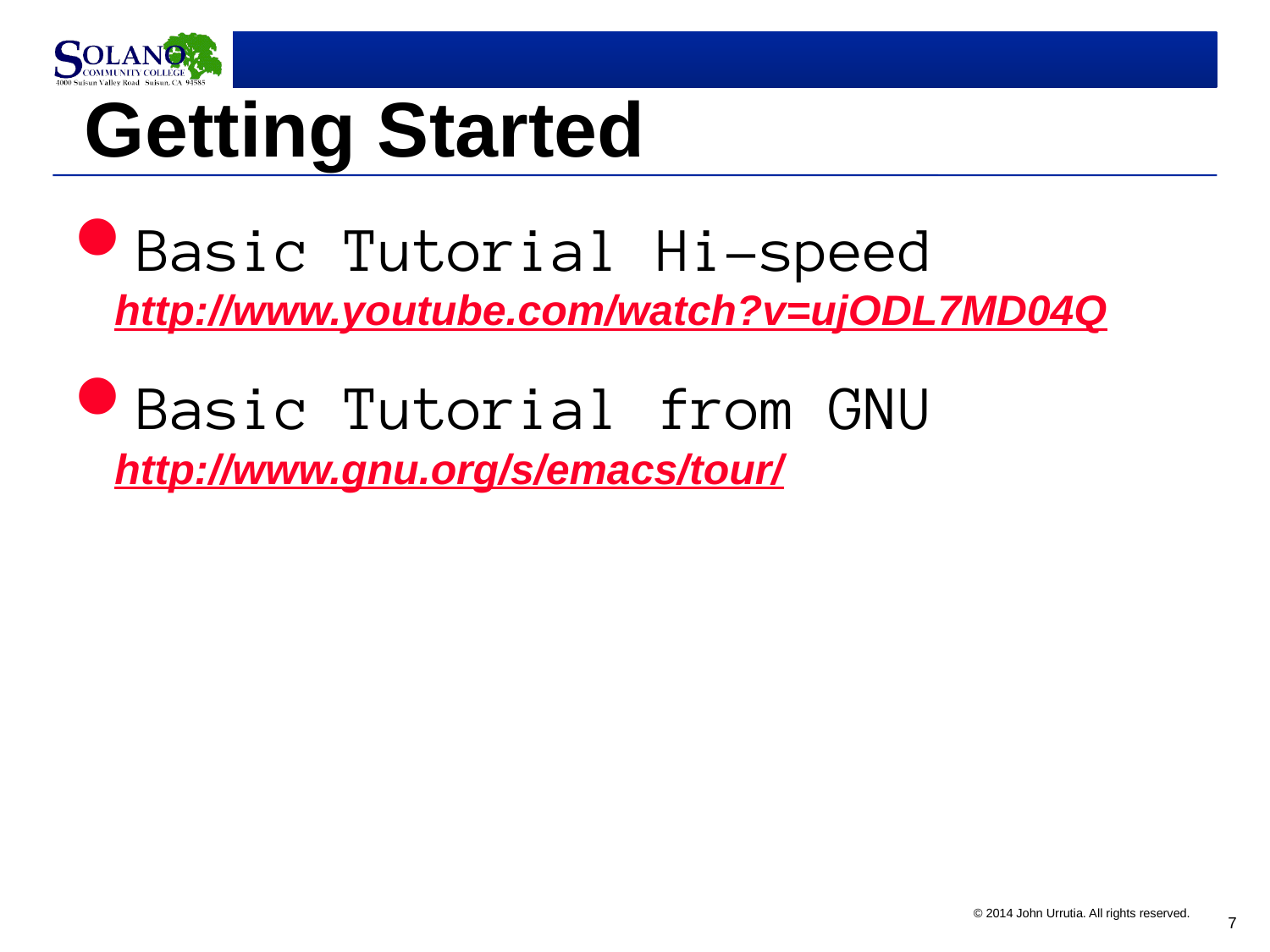

# Getting Started
Basic Tutorial Hi-speed
http://www.youtube.com/watch?v=ujODL7MD04Q
Basic Tutorial from GNU
http://www.gnu.org/s/emacs/tour/